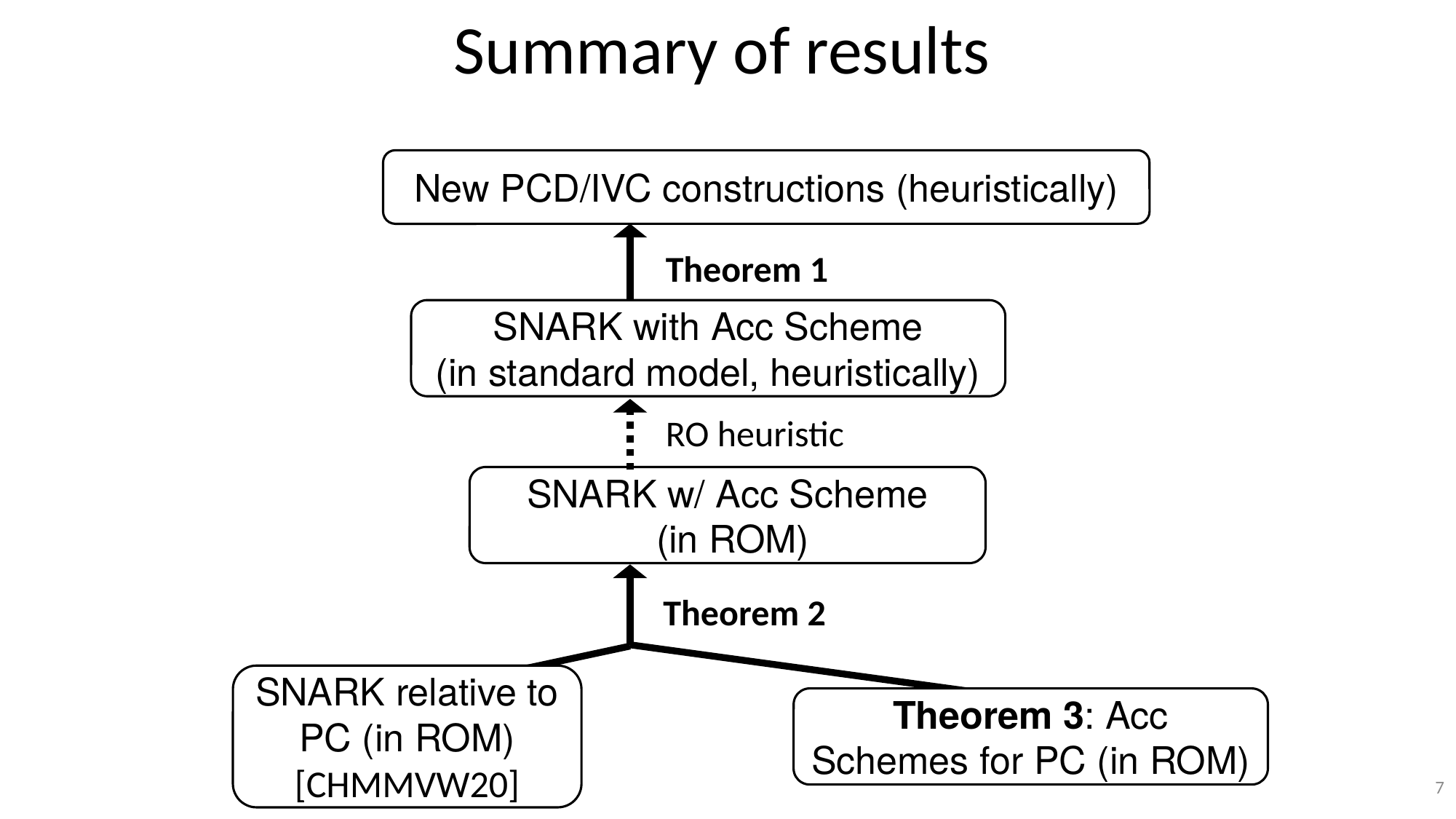

Summary of results
New PCD/IVC constructions (heuristically)
Theorem 1
SNARK with Acc Scheme
(in standard model, heuristically)
RO heuristic
SNARK w/ Acc Scheme
 (in ROM)
Theorem 2

SNARK relative to PC (in ROM) [CHMMVW20]

Theorem 3: Acc Schemes for PC (in ROM)
7